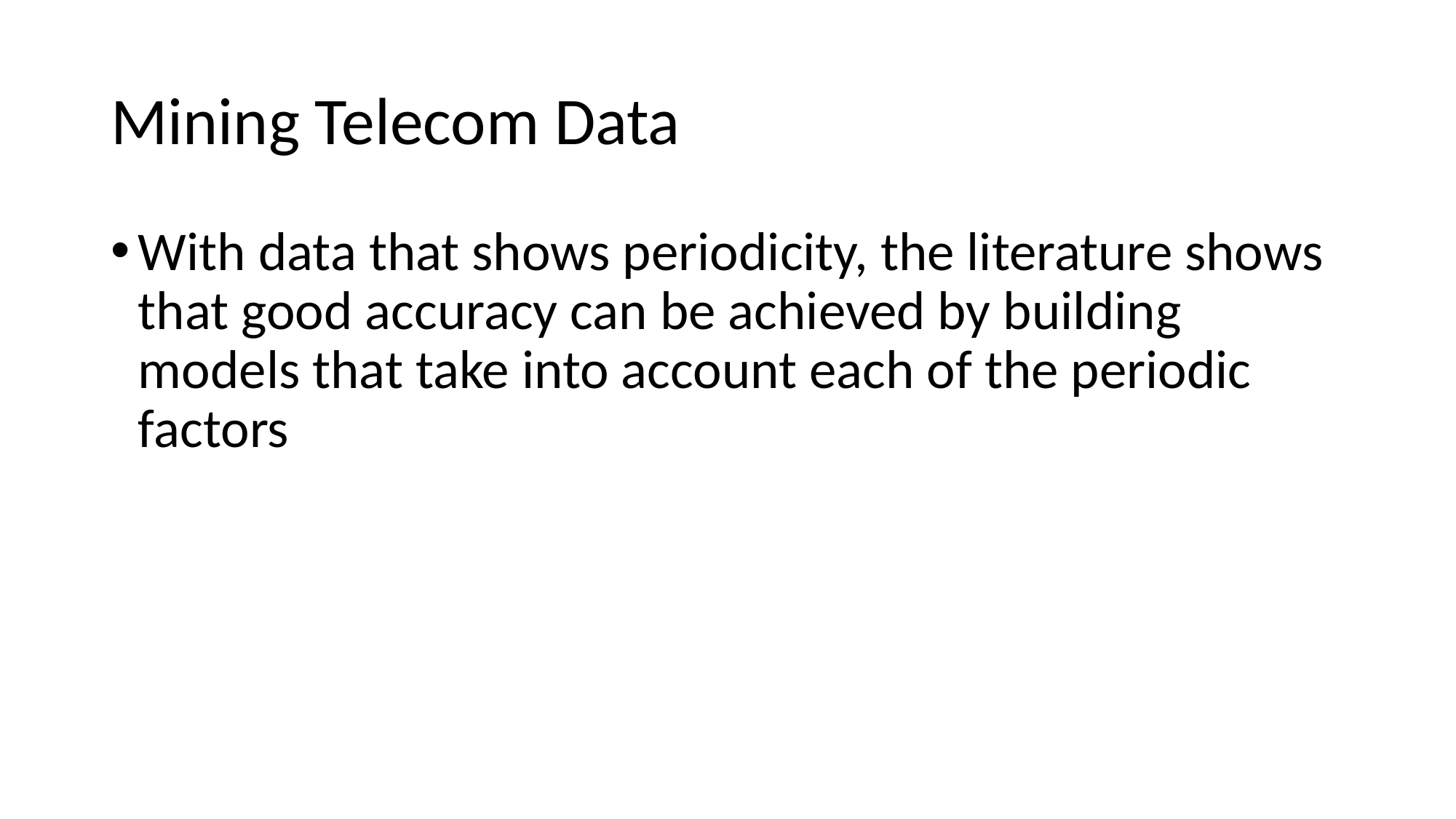

# Mining Telecom Data
With data that shows periodicity, the literature shows that good accuracy can be achieved by building models that take into account each of the periodic factors